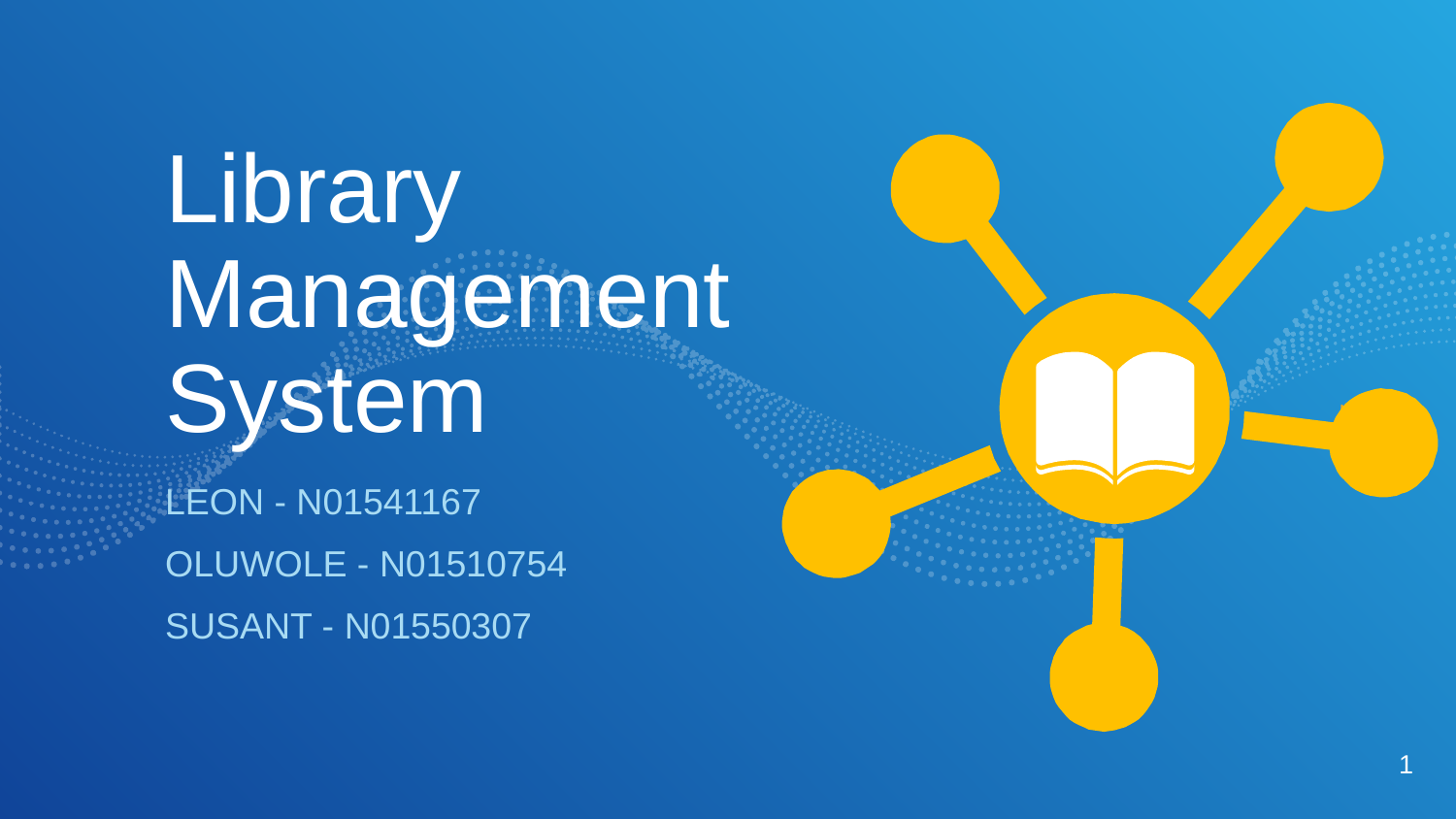

Library Management System

LEON - N01541167
OLUWOLE - N01510754
SUSANT - N01550307
1